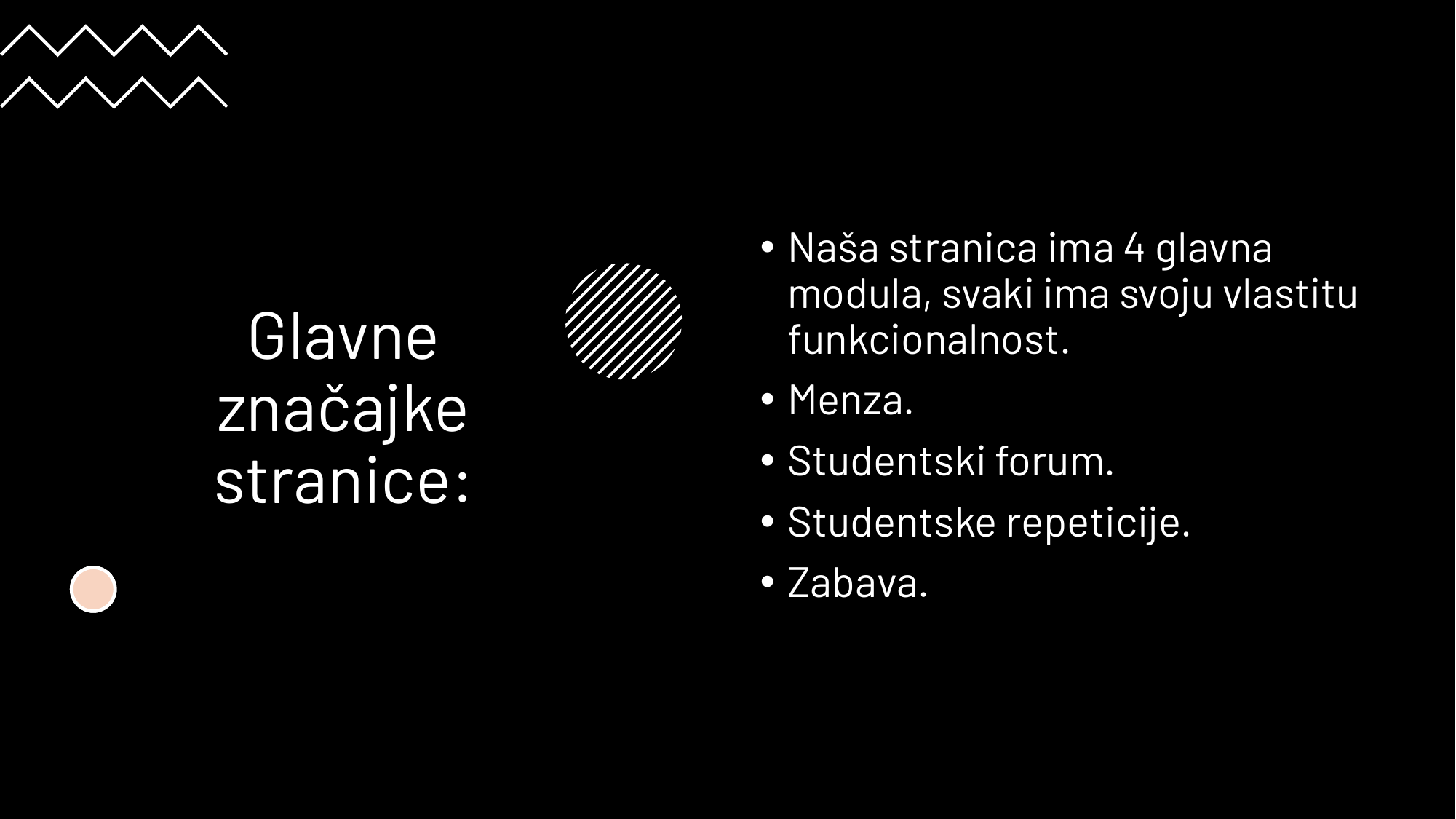

# Glavne značajke stranice:
Naša stranica ima 4 glavna modula, svaki ima svoju vlastitu funkcionalnost.
Menza.
Studentski forum.
Studentske repeticije.
Zabava.